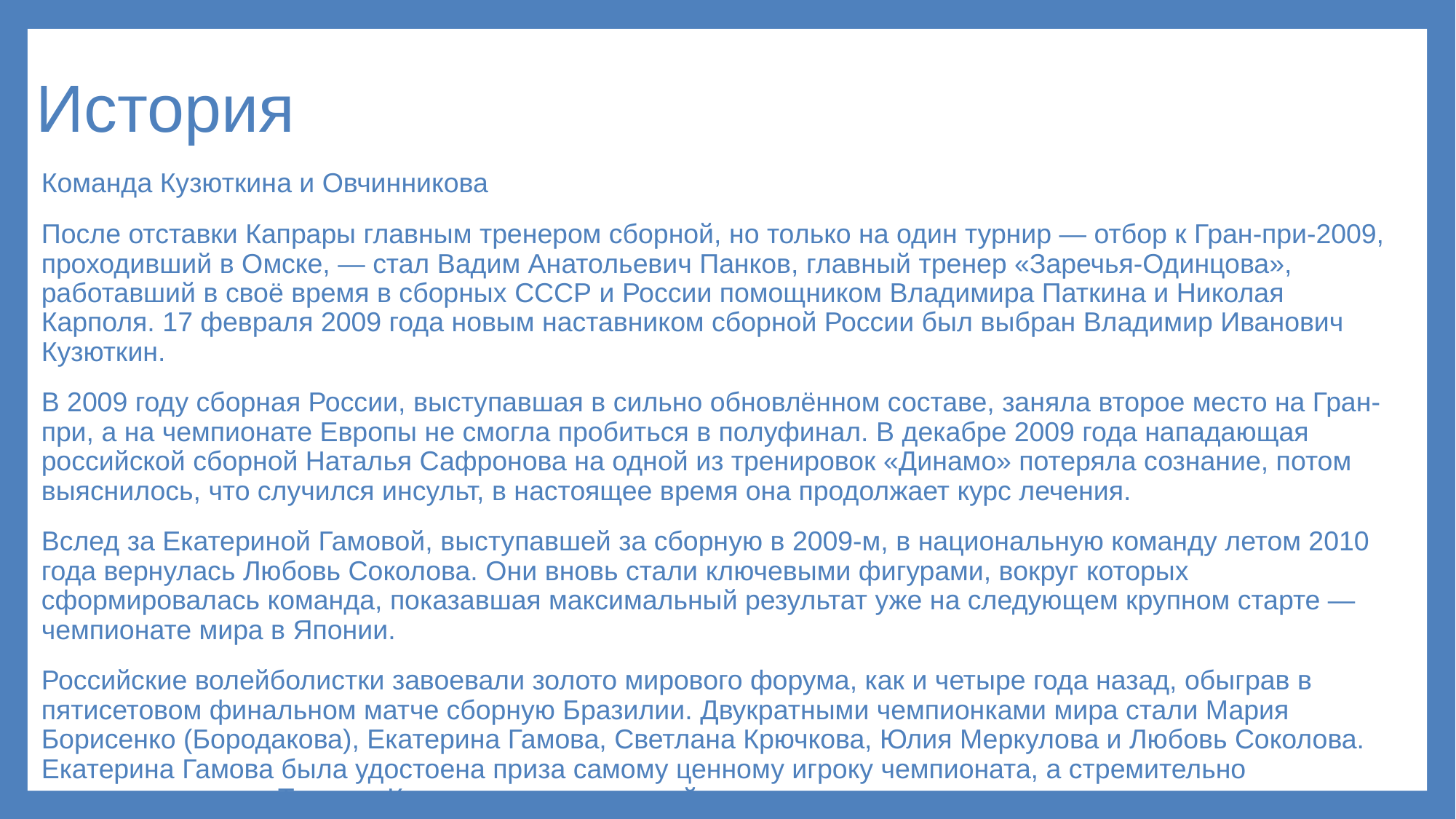

# История
Команда Кузюткина и Овчинникова
После отставки Капрары главным тренером сборной, но только на один турнир — отбор к Гран-при-2009, проходивший в Омске, — стал Вадим Анатольевич Панков, главный тренер «Заречья-Одинцова», работавший в своё время в сборных СССР и России помощником Владимира Паткина и Николая Карполя. 17 февраля 2009 года новым наставником сборной России был выбран Владимир Иванович Кузюткин.
В 2009 году сборная России, выступавшая в сильно обновлённом составе, заняла второе место на Гран-при, а на чемпионате Европы не смогла пробиться в полуфинал. В декабре 2009 года нападающая российской сборной Наталья Сафронова на одной из тренировок «Динамо» потеряла сознание, потом выяснилось, что случился инсульт, в настоящее время она продолжает курс лечения.
Вслед за Екатериной Гамовой, выступавшей за сборную в 2009-м, в национальную команду летом 2010 года вернулась Любовь Соколова. Они вновь стали ключевыми фигурами, вокруг которых сформировалась команда, показавшая максимальный результат уже на следующем крупном старте — чемпионате мира в Японии.
Российские волейболистки завоевали золото мирового форума, как и четыре года назад, обыграв в пятисетовом финальном матче сборную Бразилии. Двукратными чемпионками мира стали Мария Борисенко (Бородакова), Екатерина Гамова, Светлана Крючкова, Юлия Меркулова и Любовь Соколова. Екатерина Гамова была удостоена приза самому ценному игроку чемпионата, а стремительно прогрессирующая Татьяна Кошелева стала лучшей в атаке.